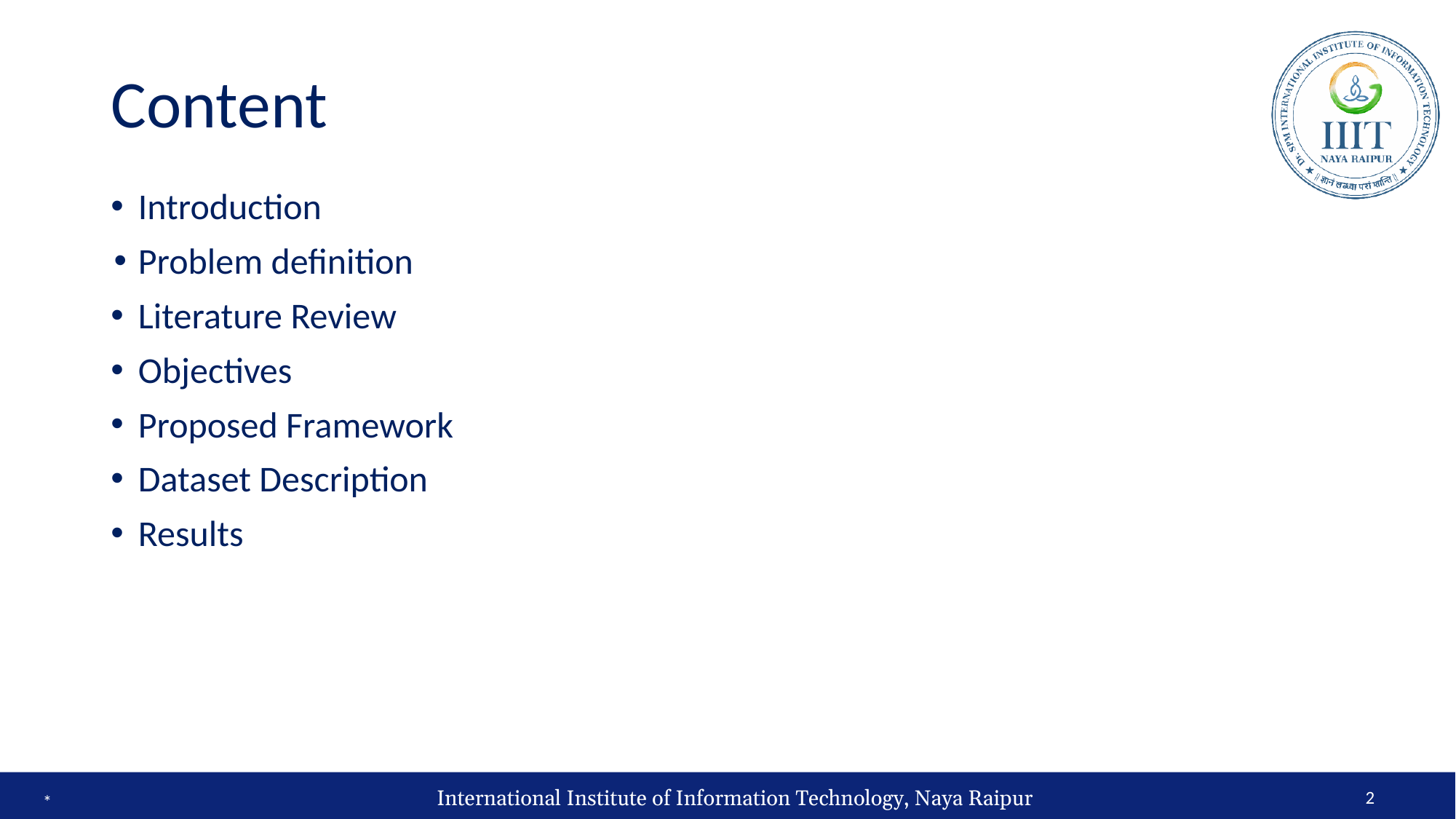

# Content
Introduction
Problem definition
Literature Review
Objectives
Proposed Framework
Dataset Description
Results

International Institute of Information Technology, Naya Raipur
2
*